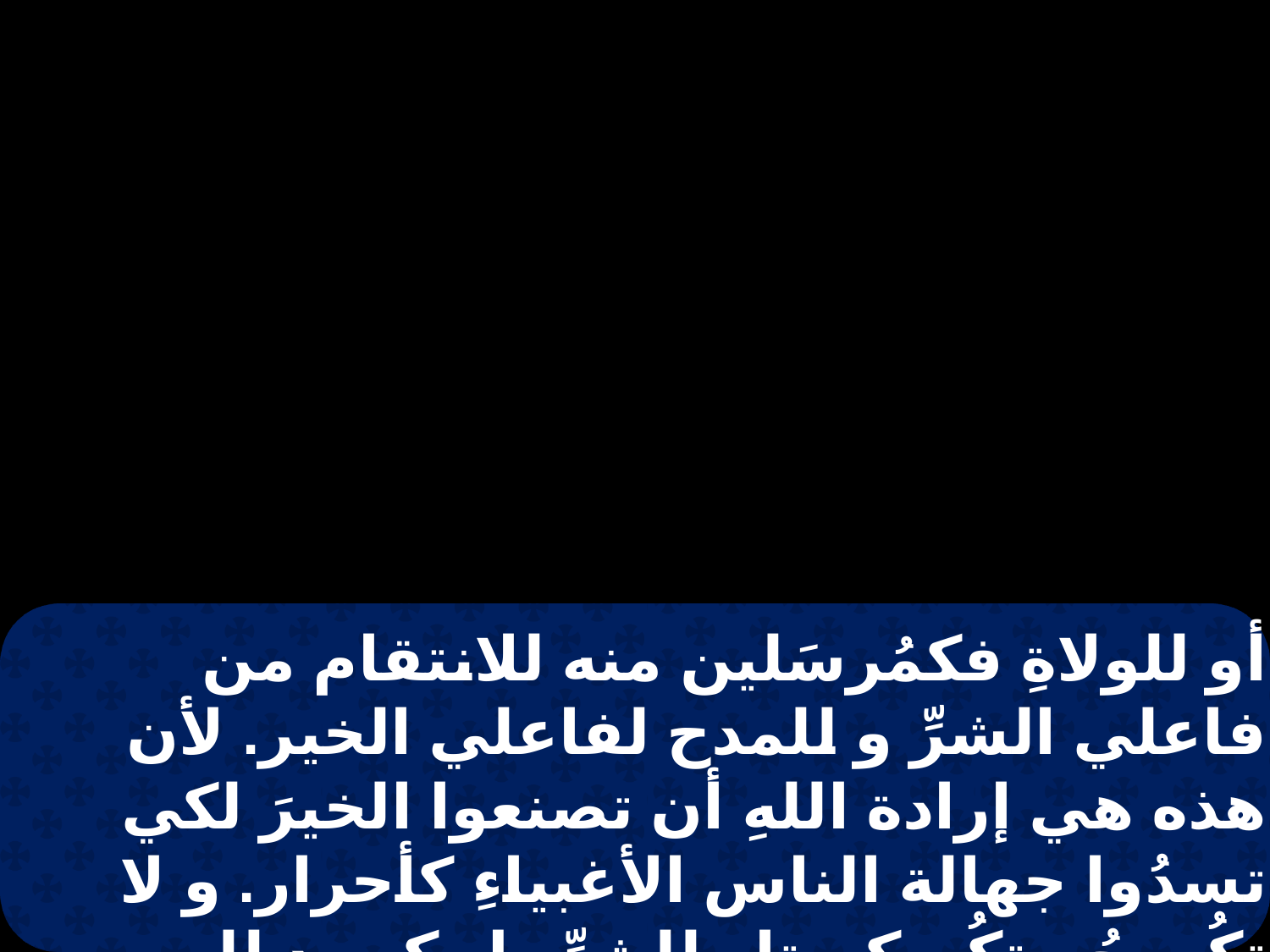

أو للولاةِ فكمُرسَلين منه للانتقام من فاعلي الشرِّ و للمدح لفاعلي الخير. لأن هذه هي إرادة اللهِ أن تصنعوا الخيرَ لكي تسدُوا جهالة الناس الأغبياءِ كأحرار. و لا تكُن حُريتكُم كستار للشرِّ بل كعبيدٍ للهِ اكرموا كل واحدٍ. حبوا الاخوة. خافوا اللهَ . اكرموا الملكَ.